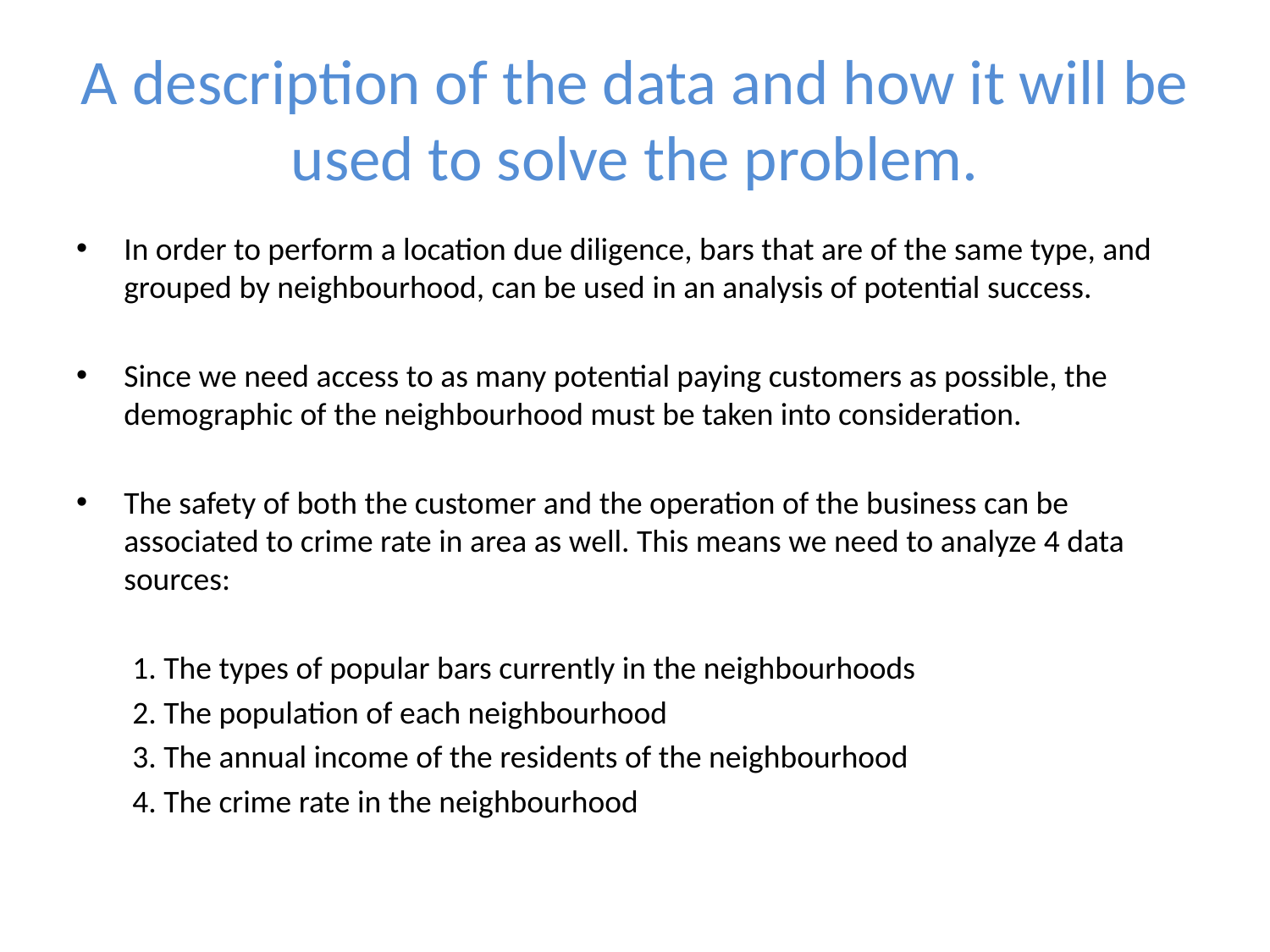

# A description of the data and how it will be used to solve the problem.
In order to perform a location due diligence, bars that are of the same type, and grouped by neighbourhood, can be used in an analysis of potential success.

Since we need access to as many potential paying customers as possible, the demographic of the neighbourhood must be taken into consideration.

The safety of both the customer and the operation of the business can be associated to crime rate in area as well. This means we need to analyze 4 data sources:

1. The types of popular bars currently in the neighbourhoods
2. The population of each neighbourhood
3. The annual income of the residents of the neighbourhood
4. The crime rate in the neighbourhood